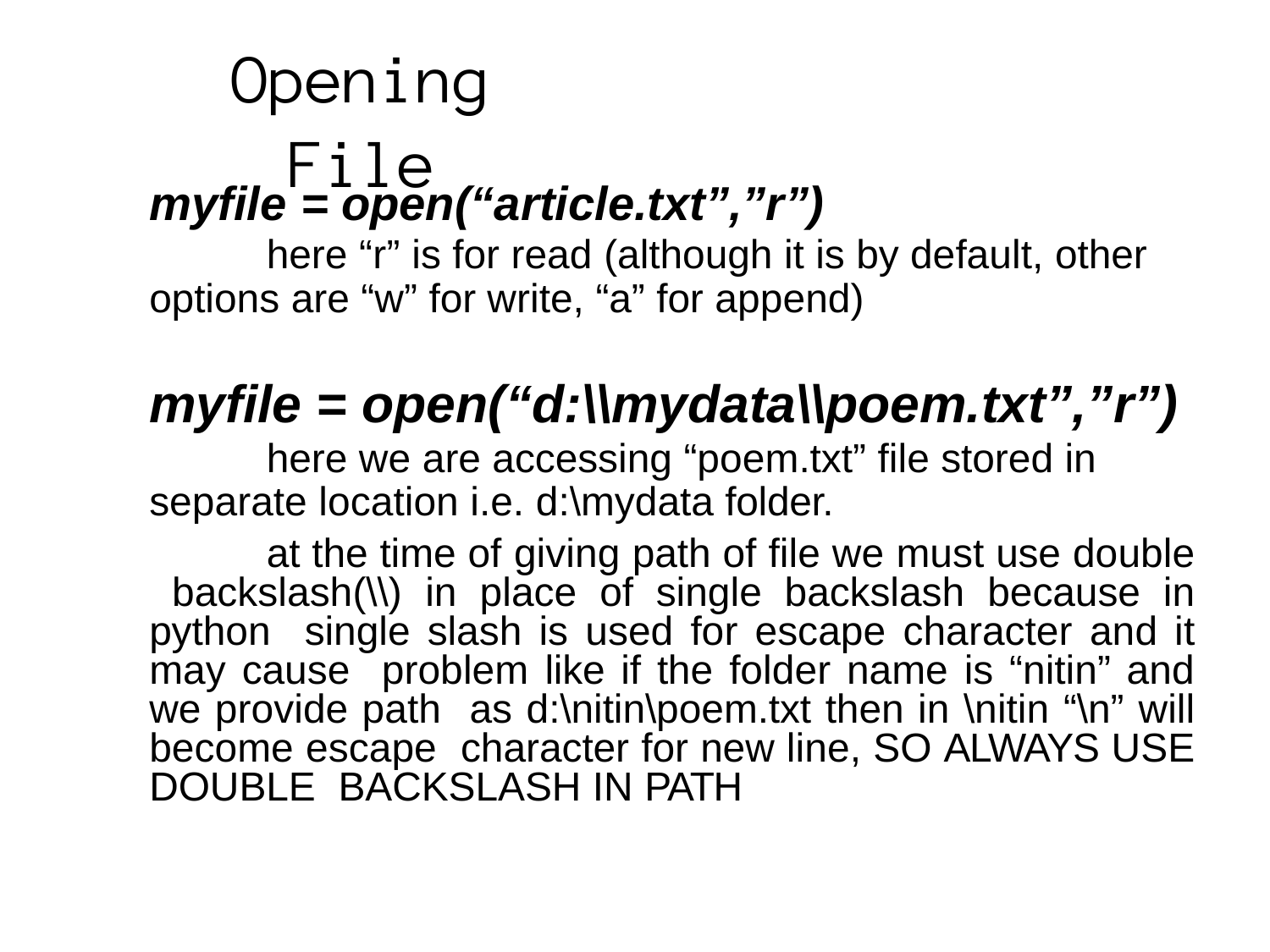

# Opening File
myfile = open(“article.txt”,”r”)
here “r” is for read (although it is by default, other
options are “w” for write, “a” for append)

myfile = open(“d:\\mydata\\poem.txt”,”r”)
here we are accessing “poem.txt” file stored in
separate location i.e. d:\mydata folder.
at the time of giving path of file we must use double  backslash(\\) in place of single backslash because in python  single slash is used for escape character and it may cause  problem like if the folder name is “nitin” and we provide path  as d:\nitin\poem.txt then in \nitin “\n” will become escape  character for new line, SO ALWAYS USE DOUBLE  BACKSLASH IN PATH